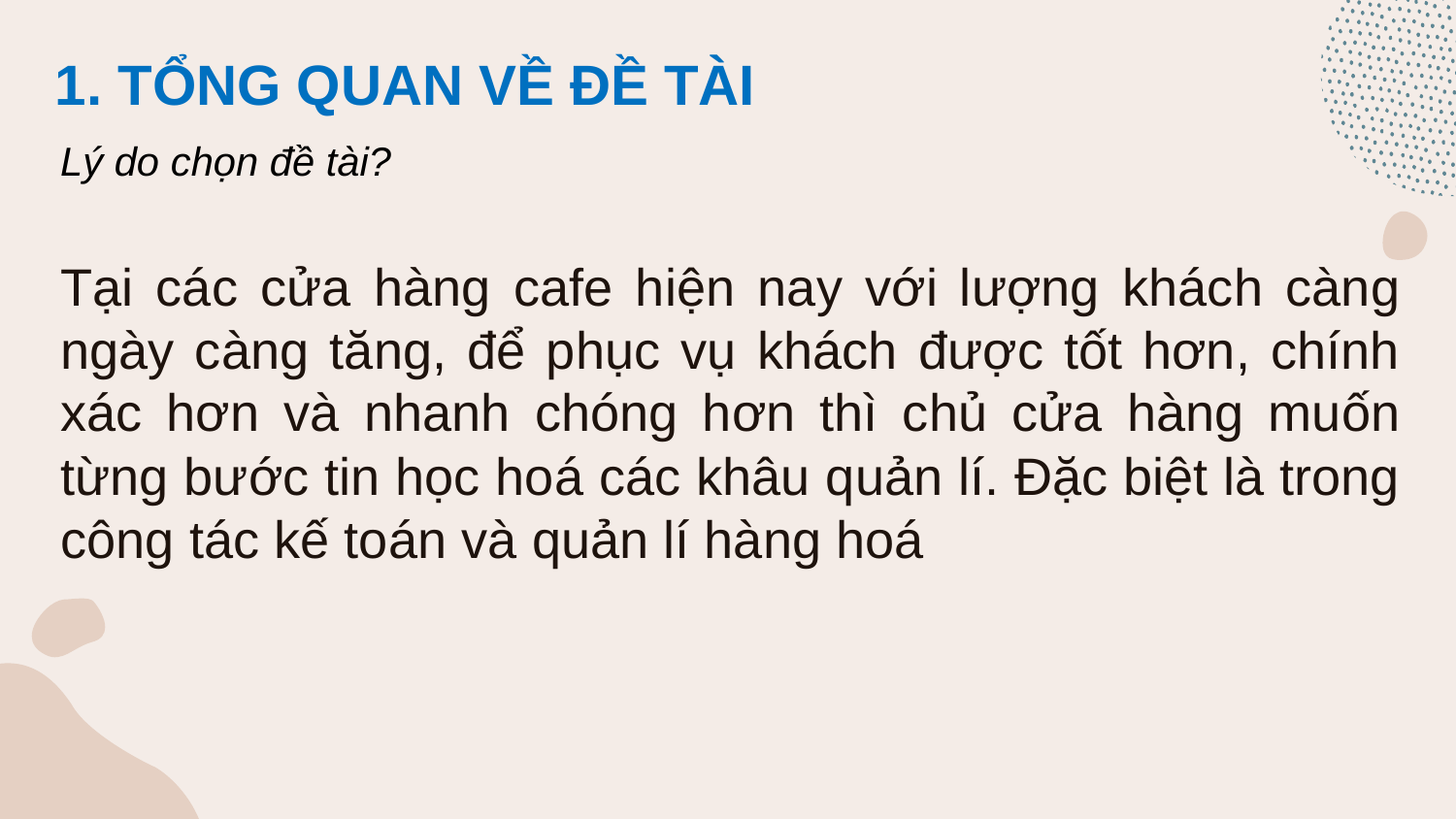

# 1. TỔNG QUAN VỀ ĐỀ TÀI
Lý do chọn đề tài?
Tại các cửa hàng cafe hiện nay với lượng khách càng ngày càng tăng, để phục vụ khách được tốt hơn, chính xác hơn và nhanh chóng hơn thì chủ cửa hàng muốn từng bước tin học hoá các khâu quản lí. Đặc biệt là trong công tác kế toán và quản lí hàng hoá